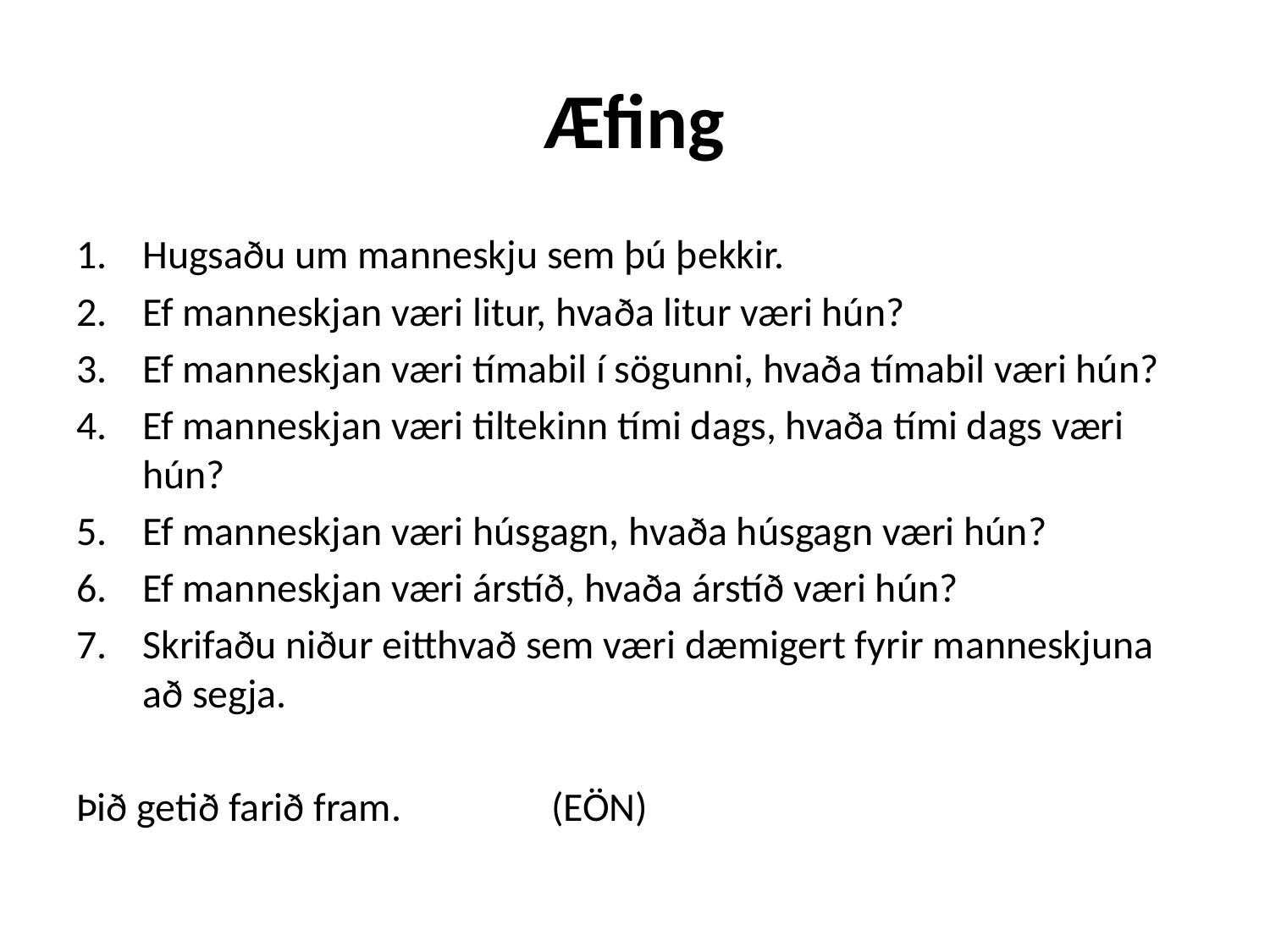

# Æfing
Hugsaðu um manneskju sem þú þekkir.
Ef manneskjan væri litur, hvaða litur væri hún?
Ef manneskjan væri tímabil í sögunni, hvaða tímabil væri hún?
Ef manneskjan væri tiltekinn tími dags, hvaða tími dags væri hún?
Ef manneskjan væri húsgagn, hvaða húsgagn væri hún?
Ef manneskjan væri árstíð, hvaða árstíð væri hún?
Skrifaðu niður eitthvað sem væri dæmigert fyrir manneskjuna að segja.

Þið getið farið fram.					            (EÖN)